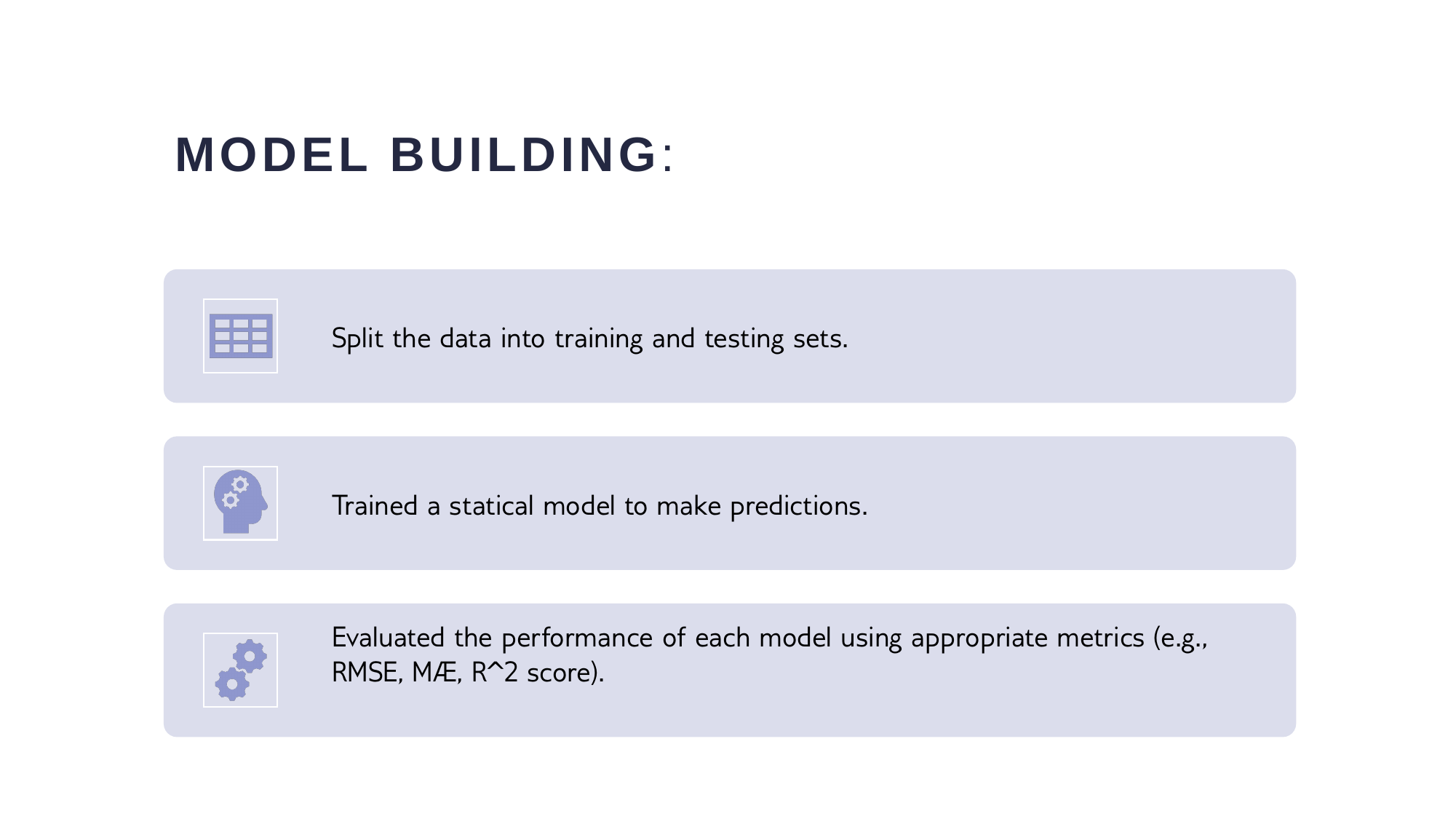

# Model Building:
Split the data into training and testing sets.
Trained a statical model to make predictions.
Evaluated the performance of each model using appropriate metrics (e.g., RMSE, MAE, R^2 score).